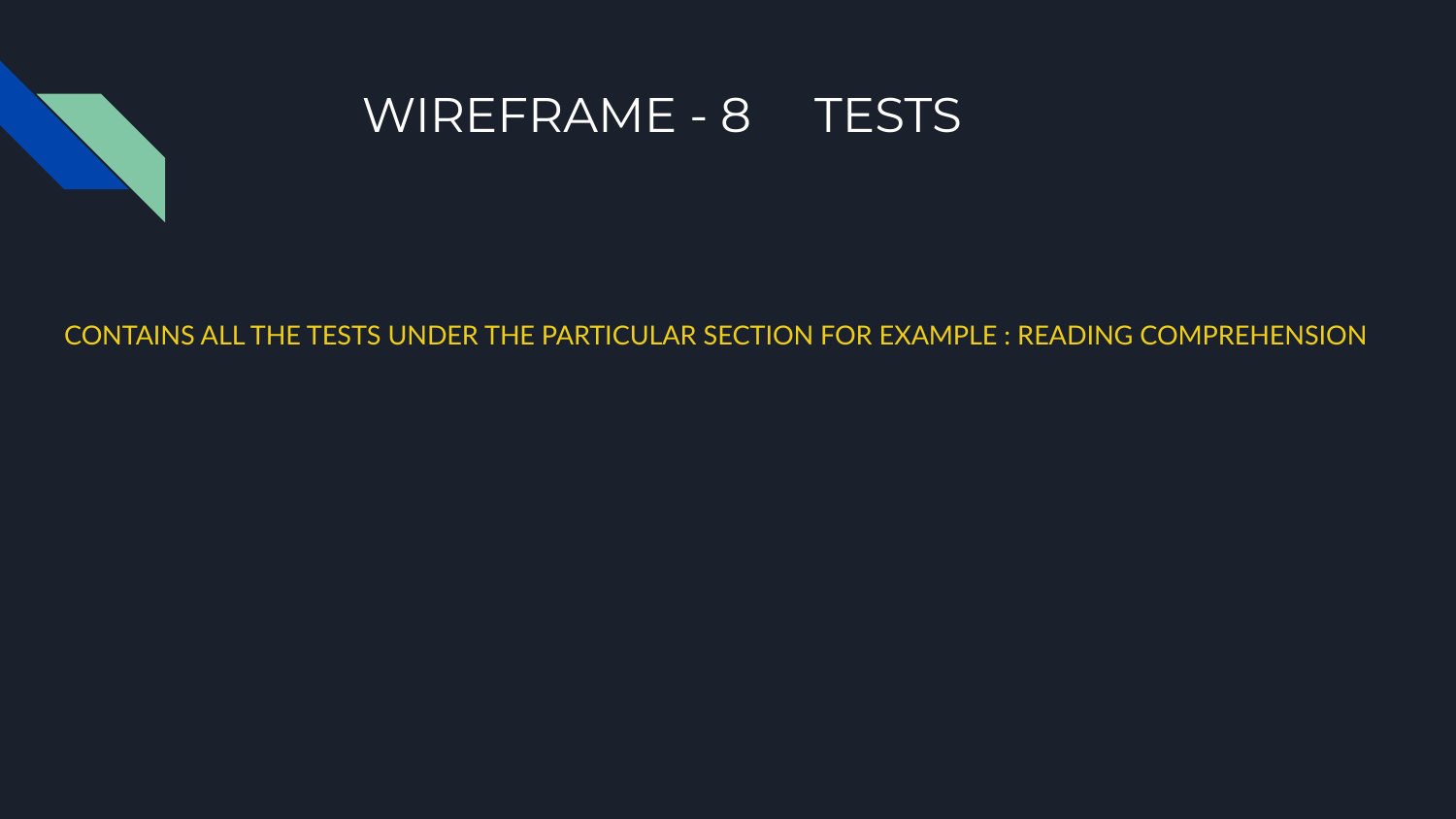

# WIREFRAME - 8     TESTS
CONTAINS ALL THE TESTS UNDER THE PARTICULAR SECTION FOR EXAMPLE : READING COMPREHENSION